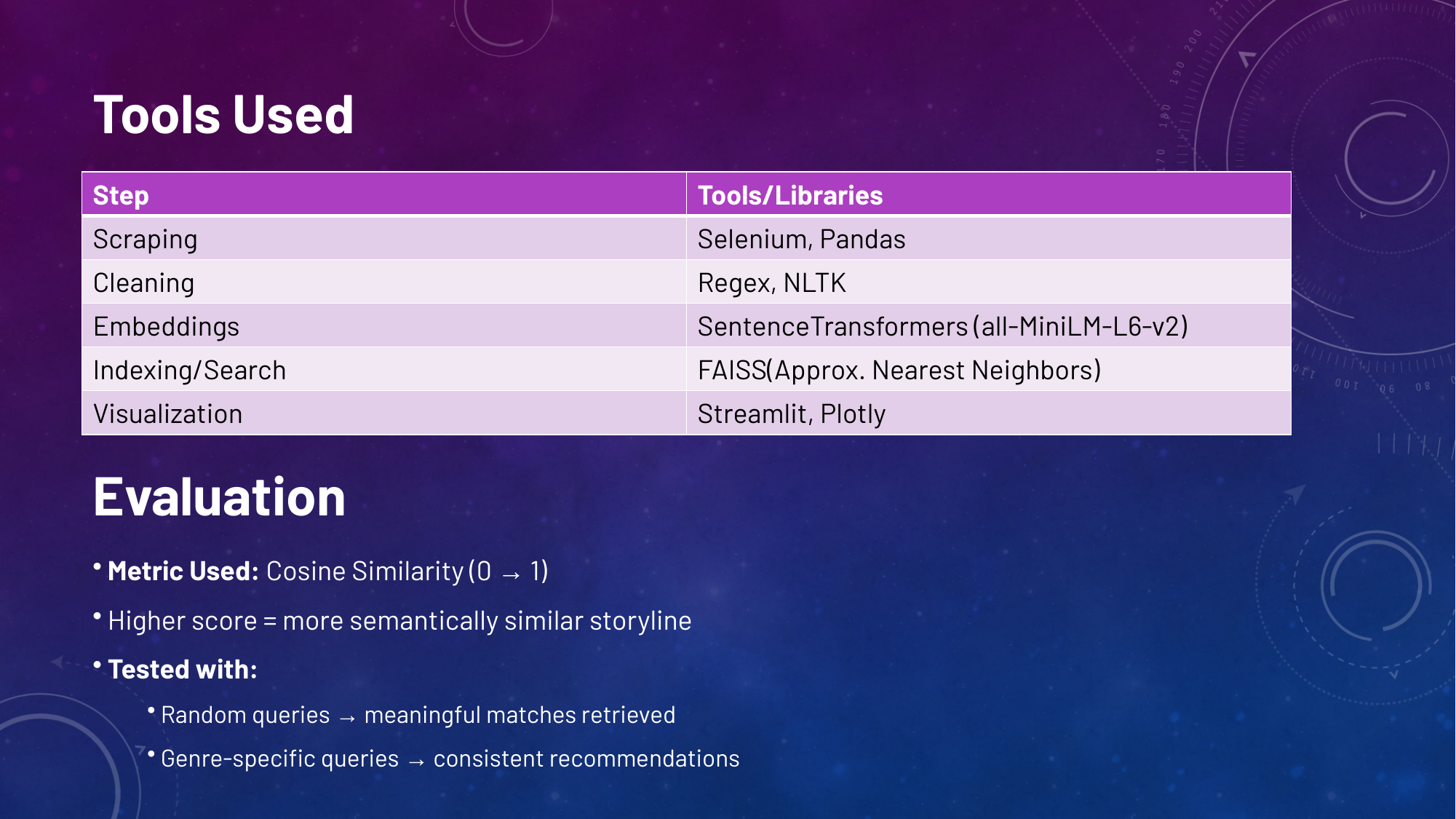

# Tools Used
| Step | Tools/Libraries |
| --- | --- |
| Scraping | Selenium, Pandas |
| Cleaning | Regex, NLTK |
| Embeddings | SentenceTransformers (all-MiniLM-L6-v2) |
| Indexing/Search | FAISS(Approx. Nearest Neighbors) |
| Visualization | Streamlit, Plotly |
Evaluation
 Metric Used: Cosine Similarity (0 → 1)
 Higher score = more semantically similar storyline
 Tested with:
 Random queries → meaningful matches retrieved
 Genre-specific queries → consistent recommendations